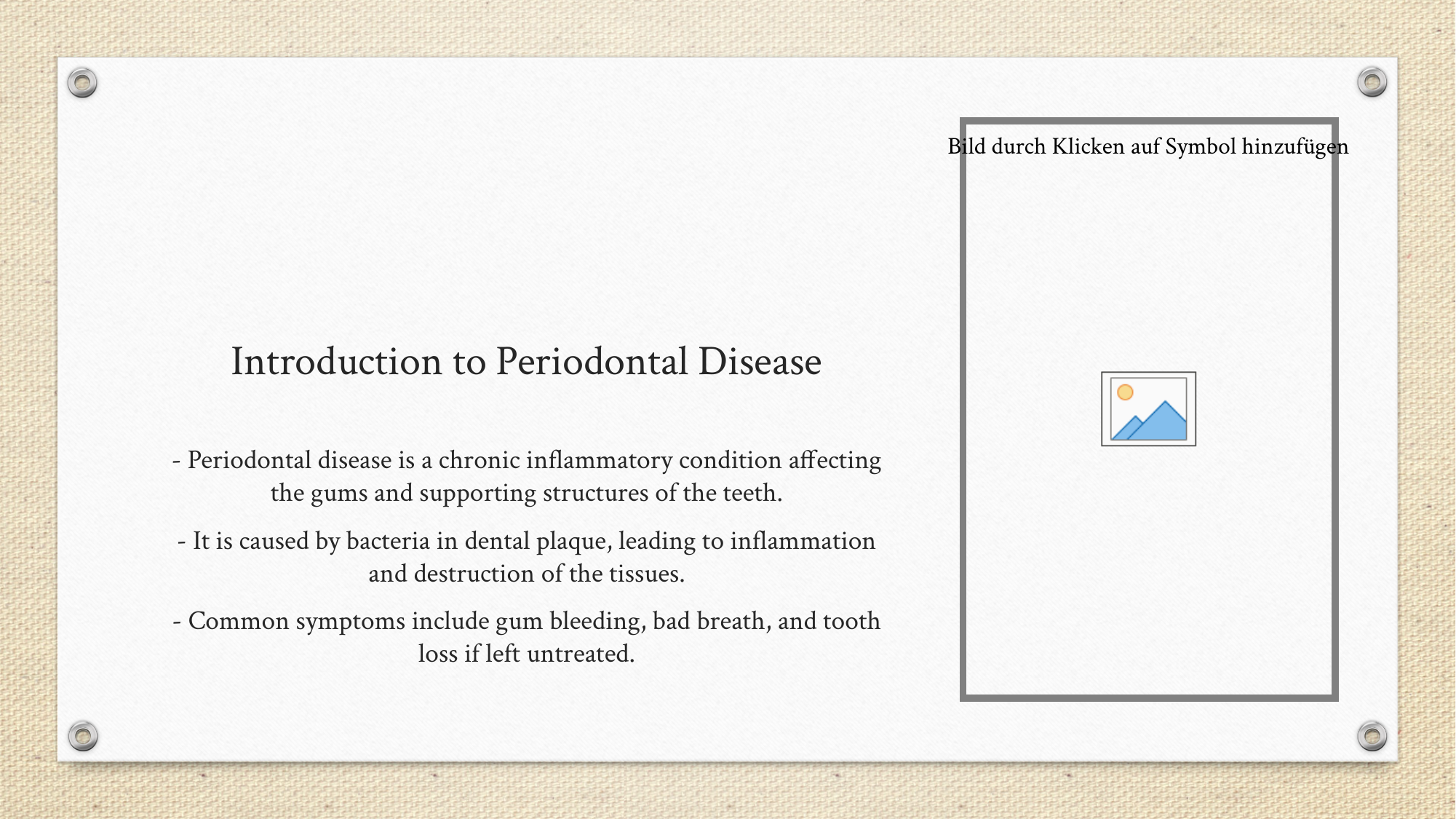

# Introduction to Periodontal Disease

- Periodontal disease is a chronic inflammatory condition affecting the gums and supporting structures of the teeth.
- It is caused by bacteria in dental plaque, leading to inflammation and destruction of the tissues.
- Common symptoms include gum bleeding, bad breath, and tooth loss if left untreated.